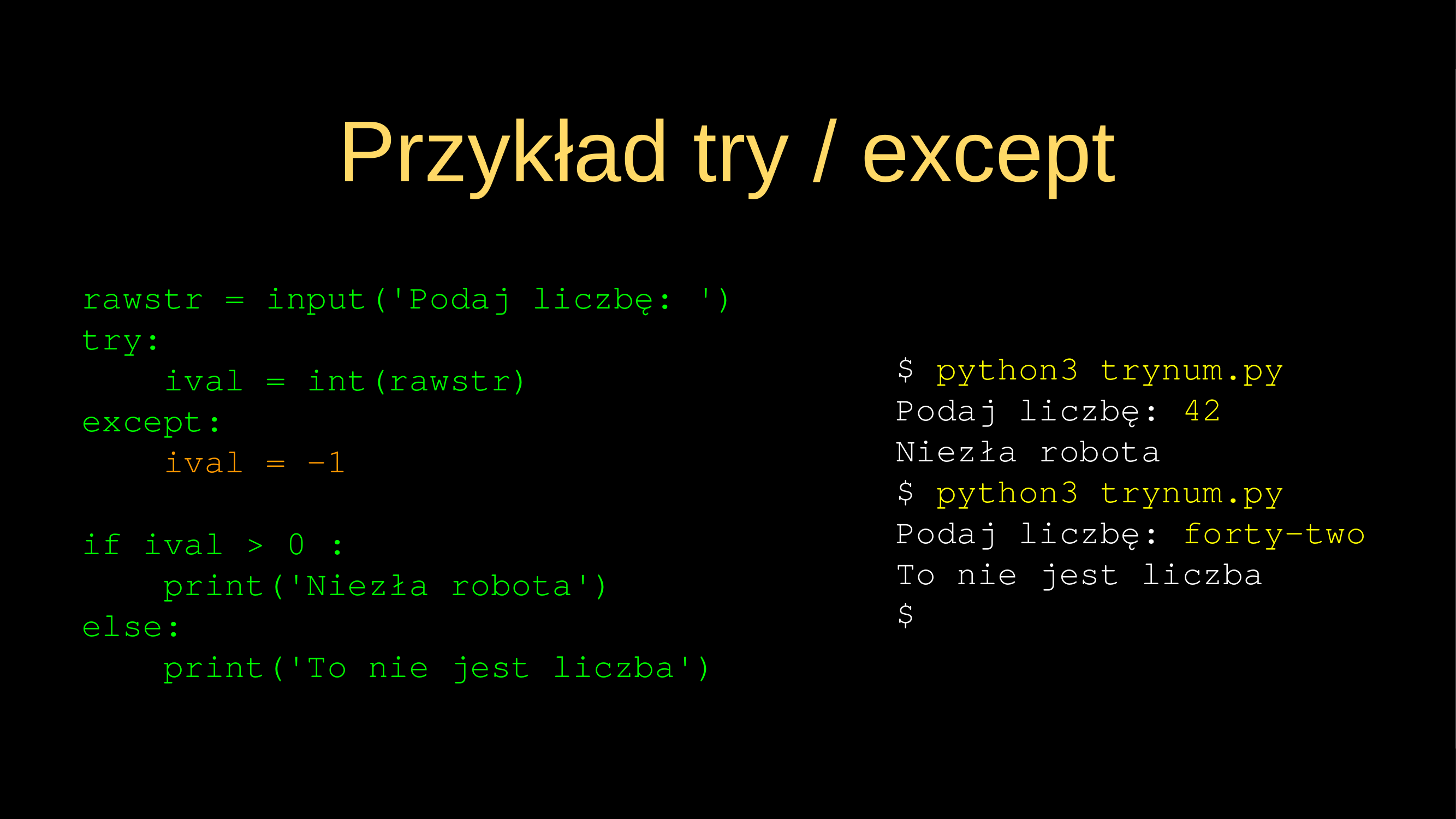

# Przykład try / except
rawstr = input('Podaj liczbę: ')
try:
    ival = int(rawstr)
except:
    ival = -1

if ival > 0 :
    print('Niezła robota')
else:
    print('To nie jest liczba')
$ python3 trynum.py
Podaj liczbę: 42
Niezła robota
$ python3 trynum.py
Podaj liczbę: forty-two
To nie jest liczba
$